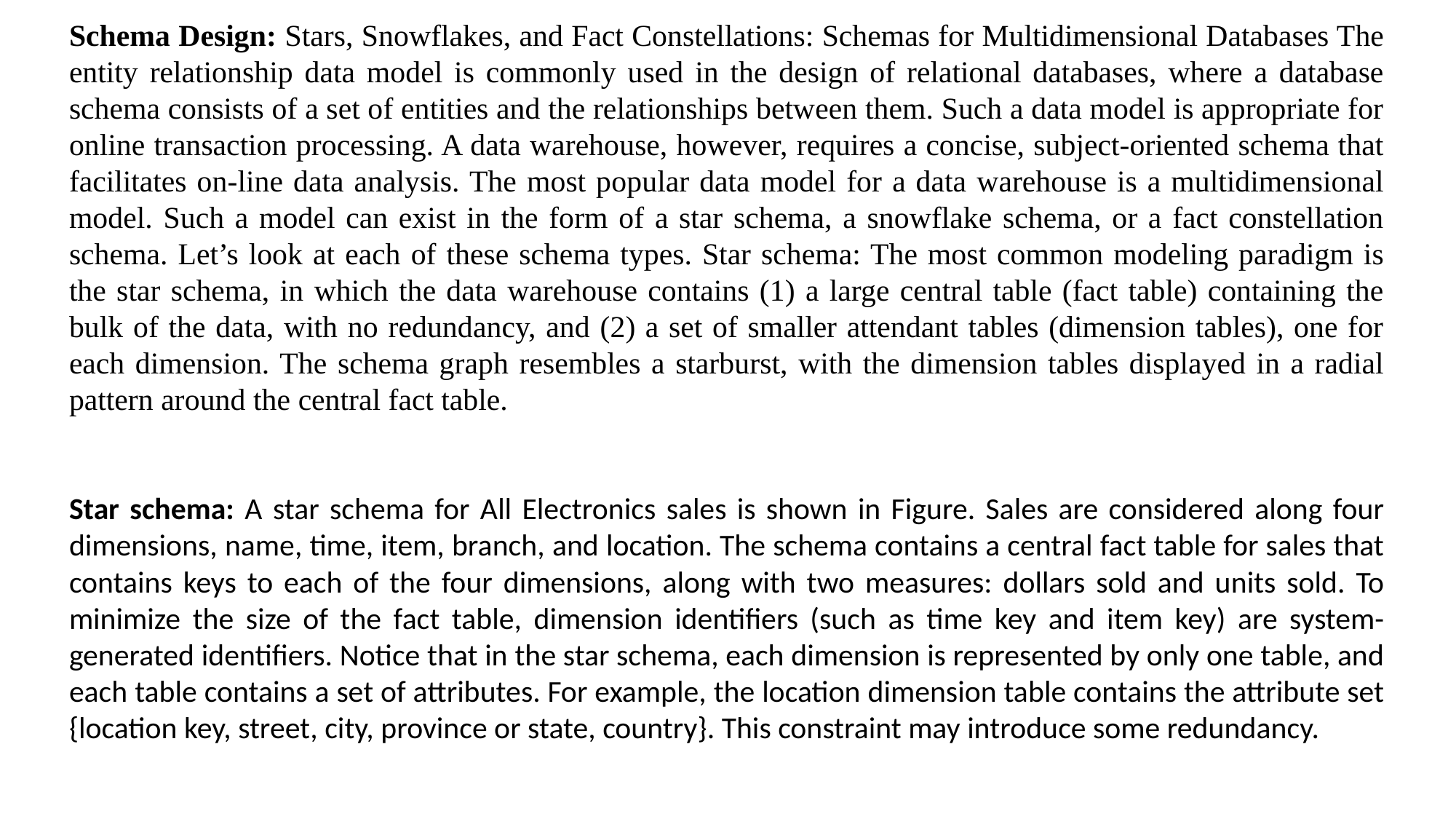

Schema Design: Stars, Snowflakes, and Fact Constellations: Schemas for Multidimensional Databases The entity relationship data model is commonly used in the design of relational databases, where a database schema consists of a set of entities and the relationships between them. Such a data model is appropriate for online transaction processing. A data warehouse, however, requires a concise, subject-oriented schema that facilitates on-line data analysis. The most popular data model for a data warehouse is a multidimensional model. Such a model can exist in the form of a star schema, a snowflake schema, or a fact constellation schema. Let’s look at each of these schema types. Star schema: The most common modeling paradigm is the star schema, in which the data warehouse contains (1) a large central table (fact table) containing the bulk of the data, with no redundancy, and (2) a set of smaller attendant tables (dimension tables), one for each dimension. The schema graph resembles a starburst, with the dimension tables displayed in a radial pattern around the central fact table.

Star schema: A star schema for All Electronics sales is shown in Figure. Sales are considered along four dimensions, name, time, item, branch, and location. The schema contains a central fact table for sales that contains keys to each of the four dimensions, along with two measures: dollars sold and units sold. To minimize the size of the fact table, dimension identifiers (such as time key and item key) are system-generated identifiers. Notice that in the star schema, each dimension is represented by only one table, and each table contains a set of attributes. For example, the location dimension table contains the attribute set {location key, street, city, province or state, country}. This constraint may introduce some redundancy.